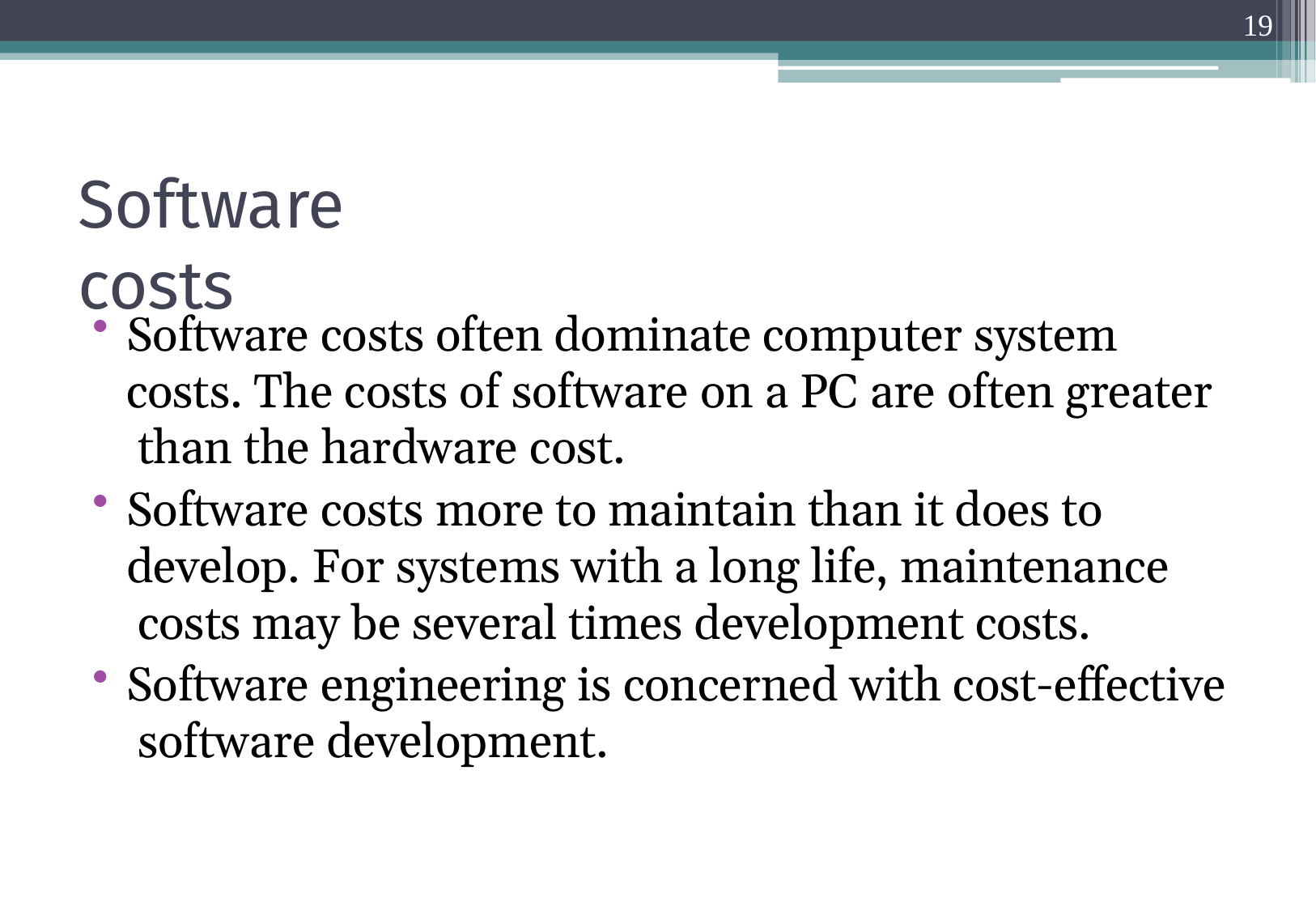

19
# Software costs
Software costs often dominate computer system  costs. The costs of software on a PC are often greater  than the hardware cost.
Software costs more to maintain than it does to  develop. For systems with a long life, maintenance  costs may be several times development costs.
Software engineering is concerned with cost-effective  software development.